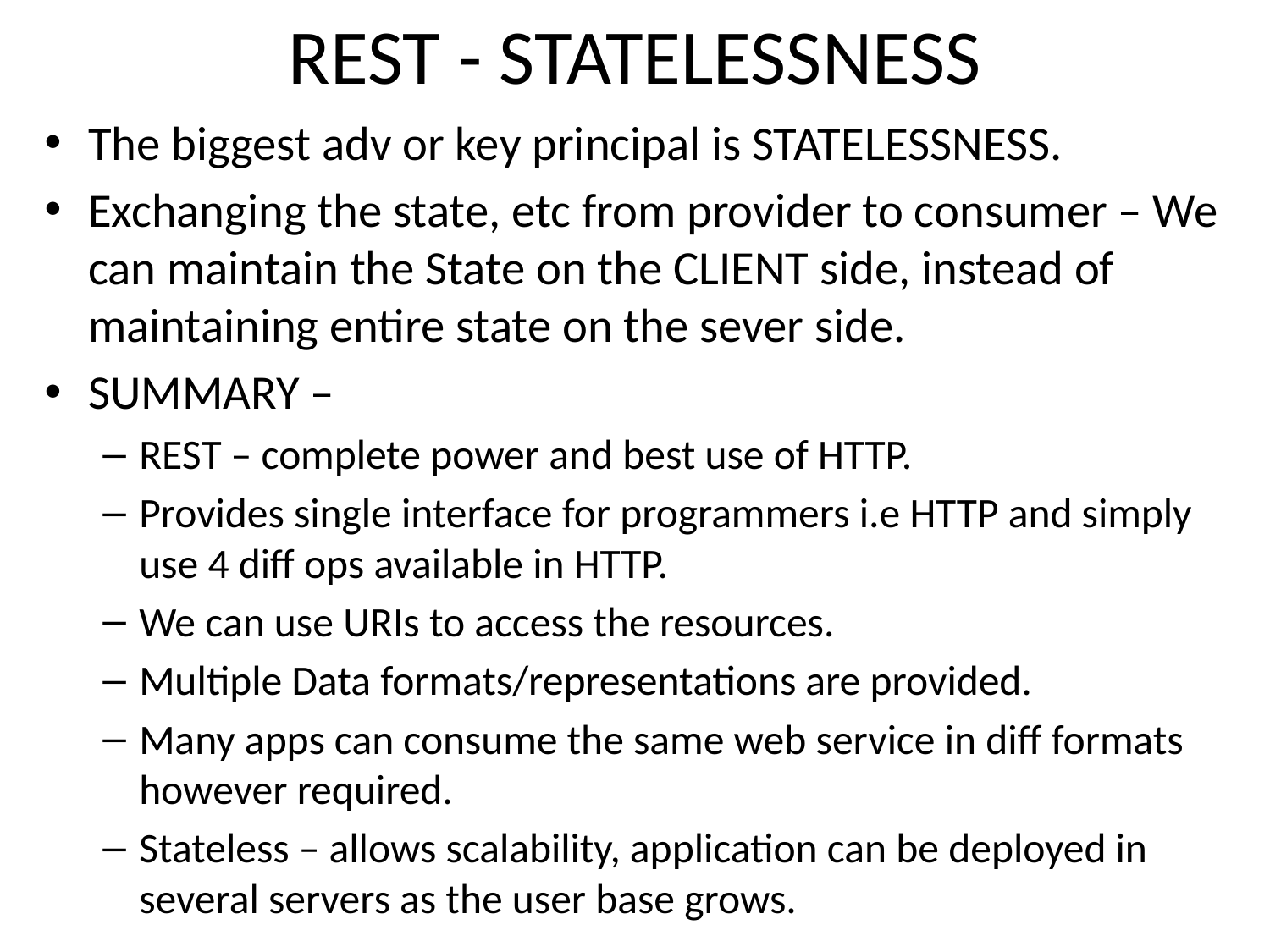

# REST - STATELESSNESS
The biggest adv or key principal is STATELESSNESS.
Exchanging the state, etc from provider to consumer – We can maintain the State on the CLIENT side, instead of maintaining entire state on the sever side.
SUMMARY –
REST – complete power and best use of HTTP.
Provides single interface for programmers i.e HTTP and simply use 4 diff ops available in HTTP.
We can use URIs to access the resources.
Multiple Data formats/representations are provided.
Many apps can consume the same web service in diff formats however required.
Stateless – allows scalability, application can be deployed in several servers as the user base grows.